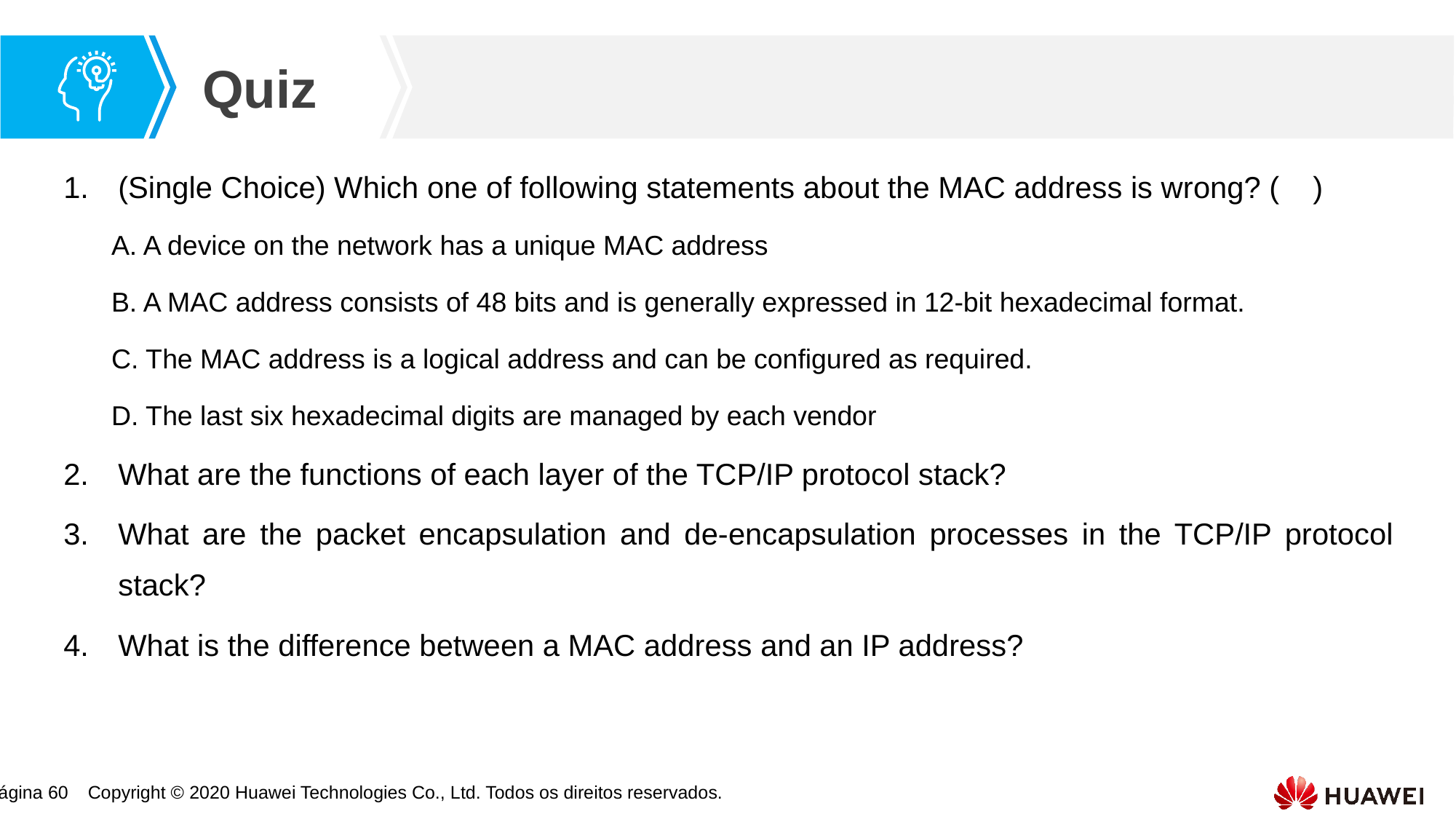

(Single Choice) Which one of following statements about the MAC address is wrong? (    )
A. A device on the network has a unique MAC address
B. A MAC address consists of 48 bits and is generally expressed in 12-bit hexadecimal format.
C. The MAC address is a logical address and can be configured as required.
D. The last six hexadecimal digits are managed by each vendor
What are the functions of each layer of the TCP/IP protocol stack?
What are the packet encapsulation and de-encapsulation processes in the TCP/IP protocol stack?
What is the difference between a MAC address and an IP address?